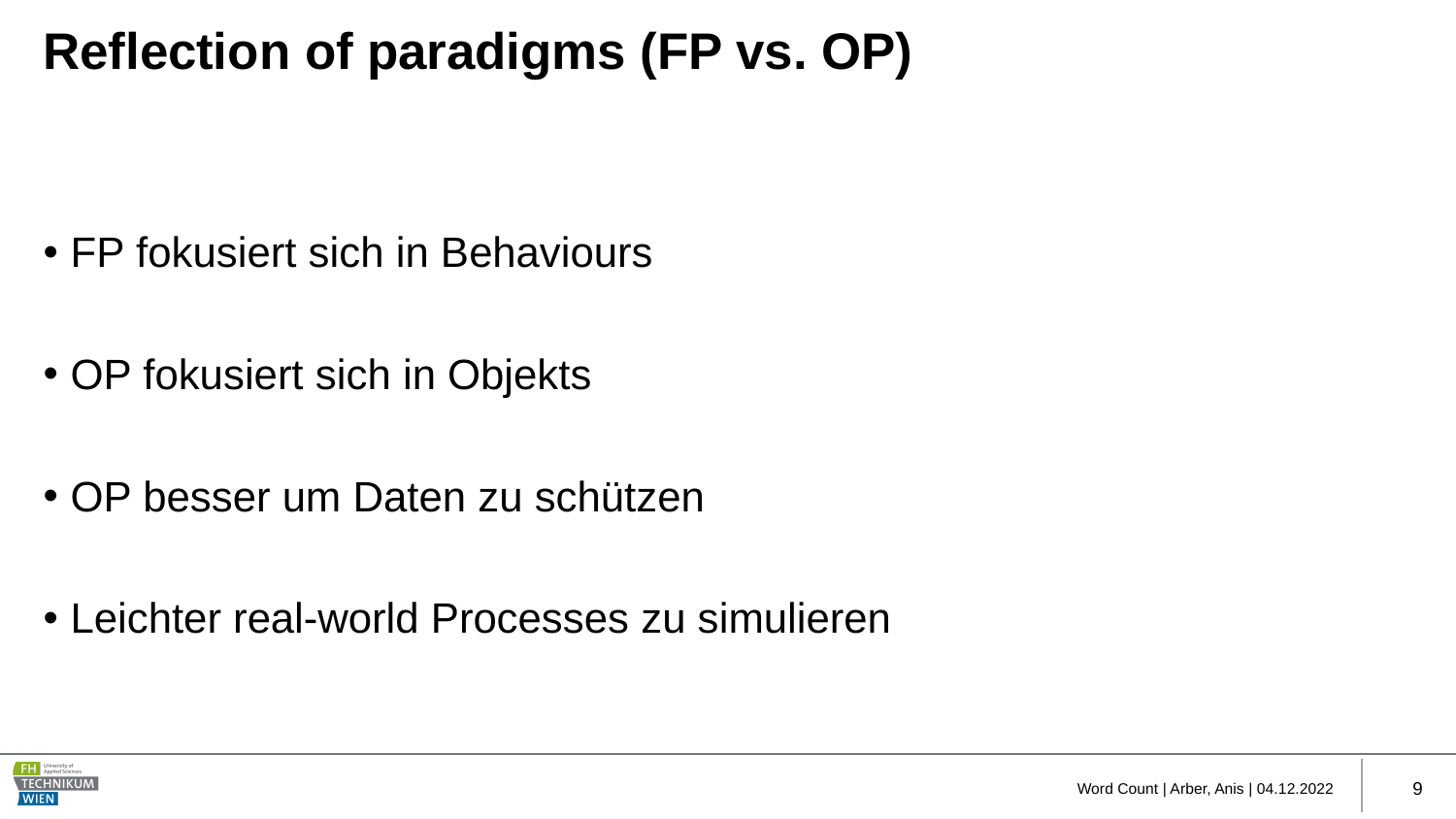

# Reflection of paradigms (FP vs. OP)

FP fokusiert sich in Behaviours

OP fokusiert sich in Objekts

OP besser um Daten zu schützen

Leichter real-world Processes zu simulieren
Word Count | Arber, Anis | 04.12.2022
9